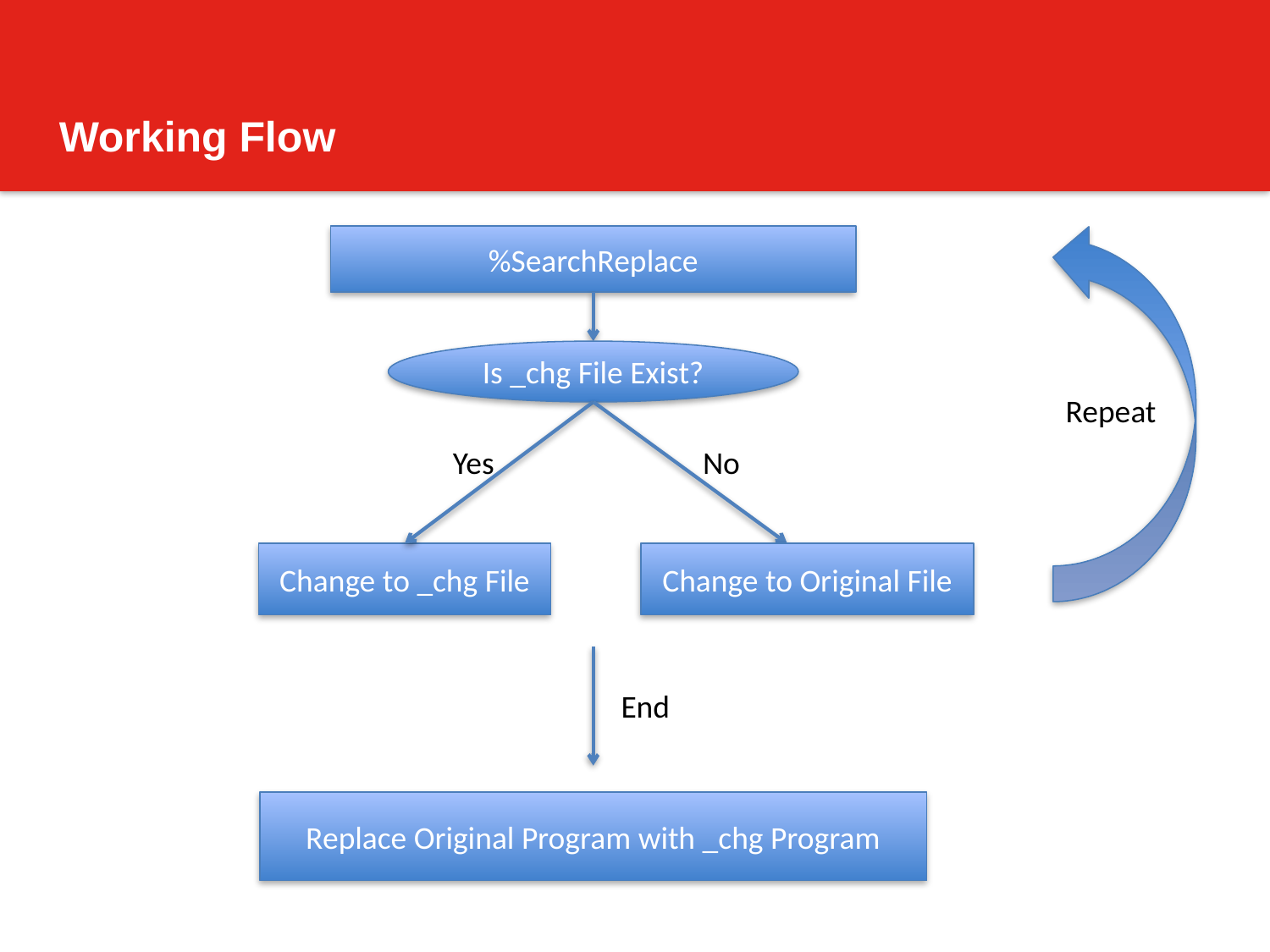

Working Flow

%SearchReplace
Is _chg File Exist?
Repeat
Yes
No
Change to _chg File
Change to Original File
End
Replace Original Program with _chg Program